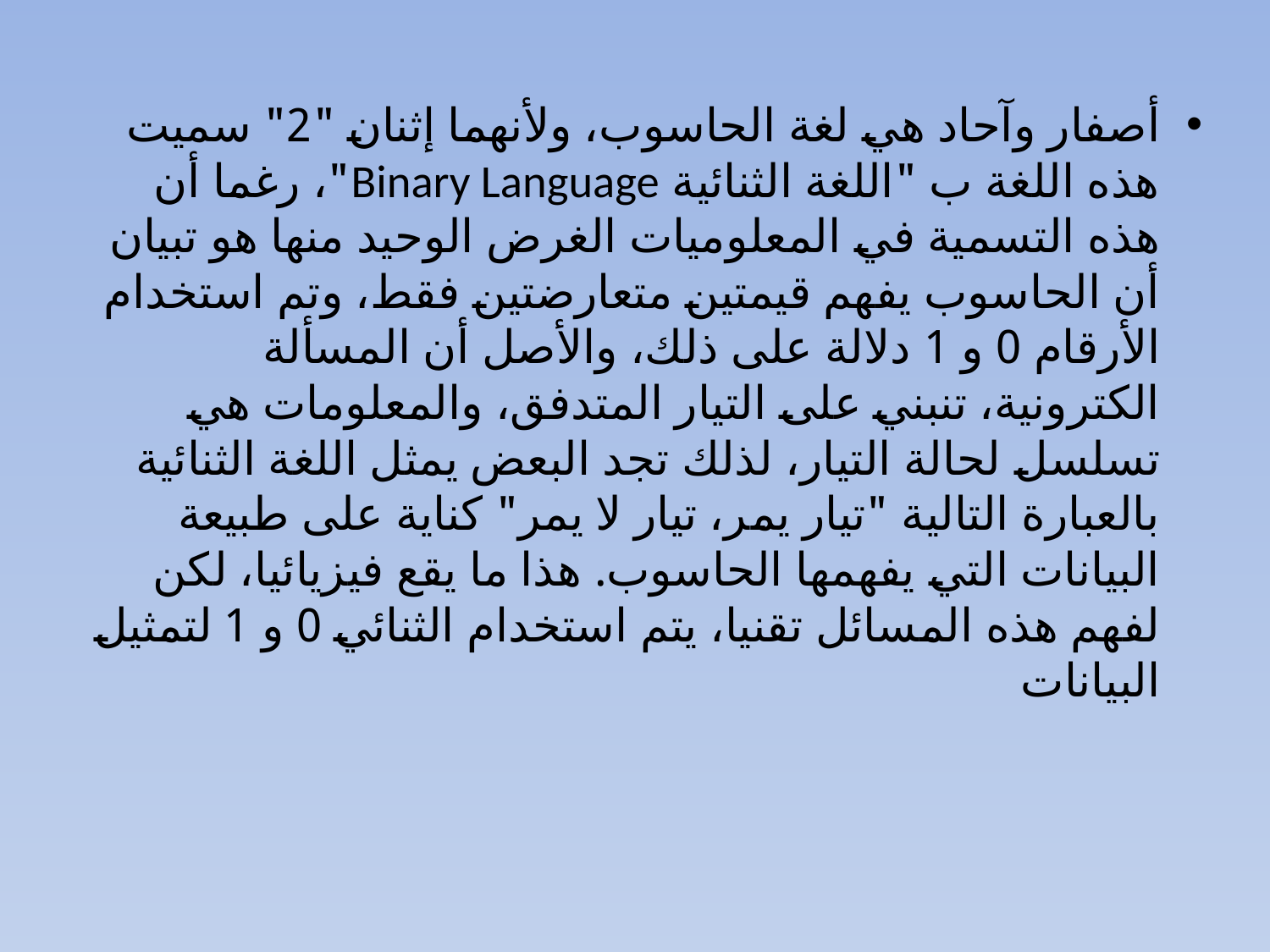

أصفار وآحاد ھي لغة الحاسوب، ولأنھما إثنان "2" سمیت ھذه اللغة ب "اللغة الثنائیة Binary Language"، رغما أن ھذه التسمیة في المعلومیات الغرض الوحید منھا ھو تبیان أن الحاسوب یفھم قیمتین متعارضتین فقط، وتم استخدام الأرقام 0 و 1 دلالة على ذلك، والأصل أن المسألة الكترونیة، تنبني على التیار المتدفق، والمعلومات ھي تسلسل لحالة التیار، لذلك تجد البعض یمثل اللغة الثنائیة بالعبارة التالیة "تیار یمر، تیار لا یمر" كنایة على طبیعة البیانات التي یفھمھا الحاسوب. ھذا ما یقع فیزیائیا، لكن لفھم ھذه المسائل تقنیا، یتم استخدام الثنائي 0 و 1 لتمثیل البیانات